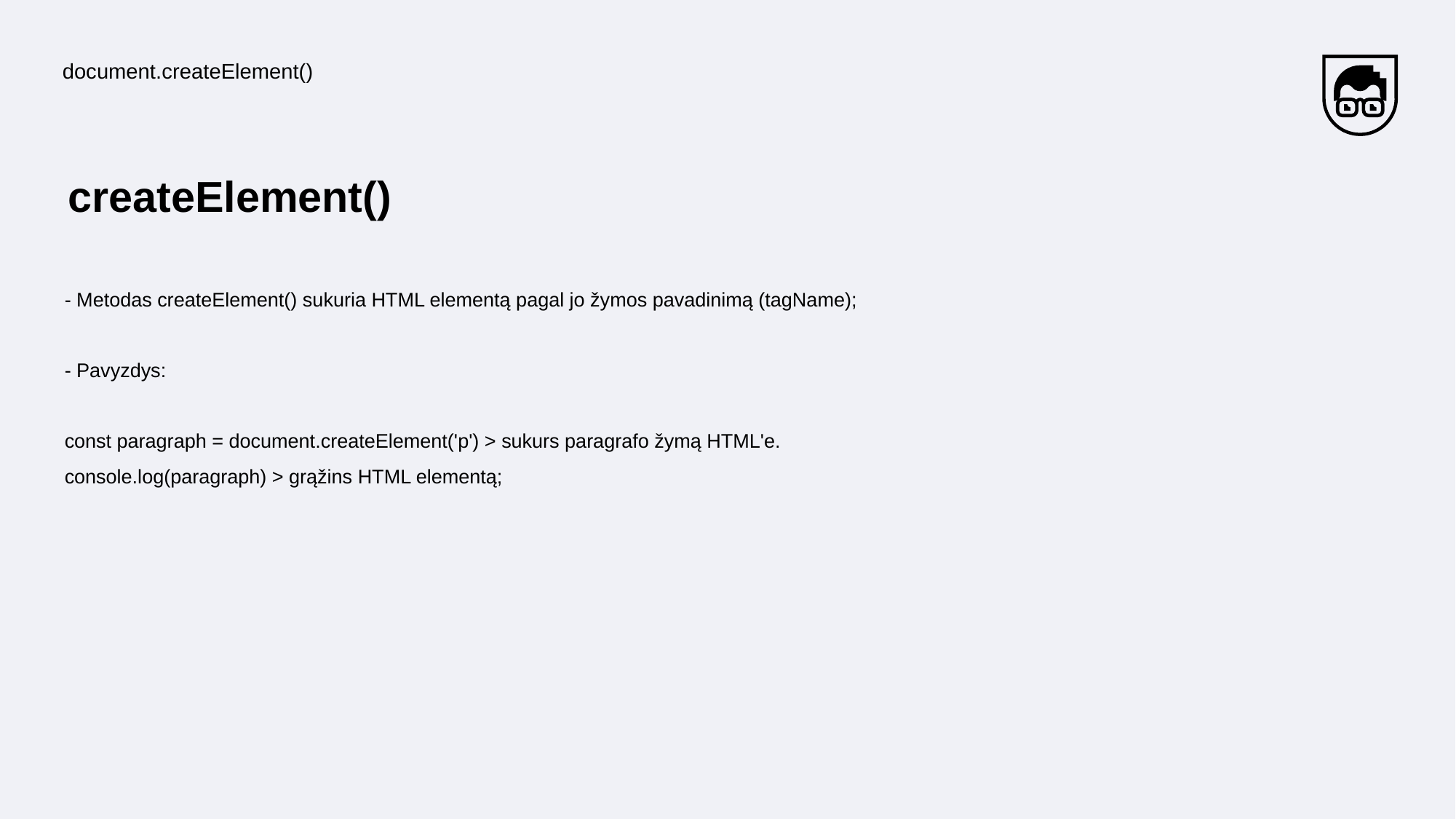

document.createElement()
# createElement()
- Metodas createElement() sukuria HTML elementą pagal jo žymos pavadinimą (tagName);

- Pavyzdys:

const paragraph = document.createElement('p') > sukurs paragrafo žymą HTML'e.
console.log(paragraph) > grąžins HTML elementą;